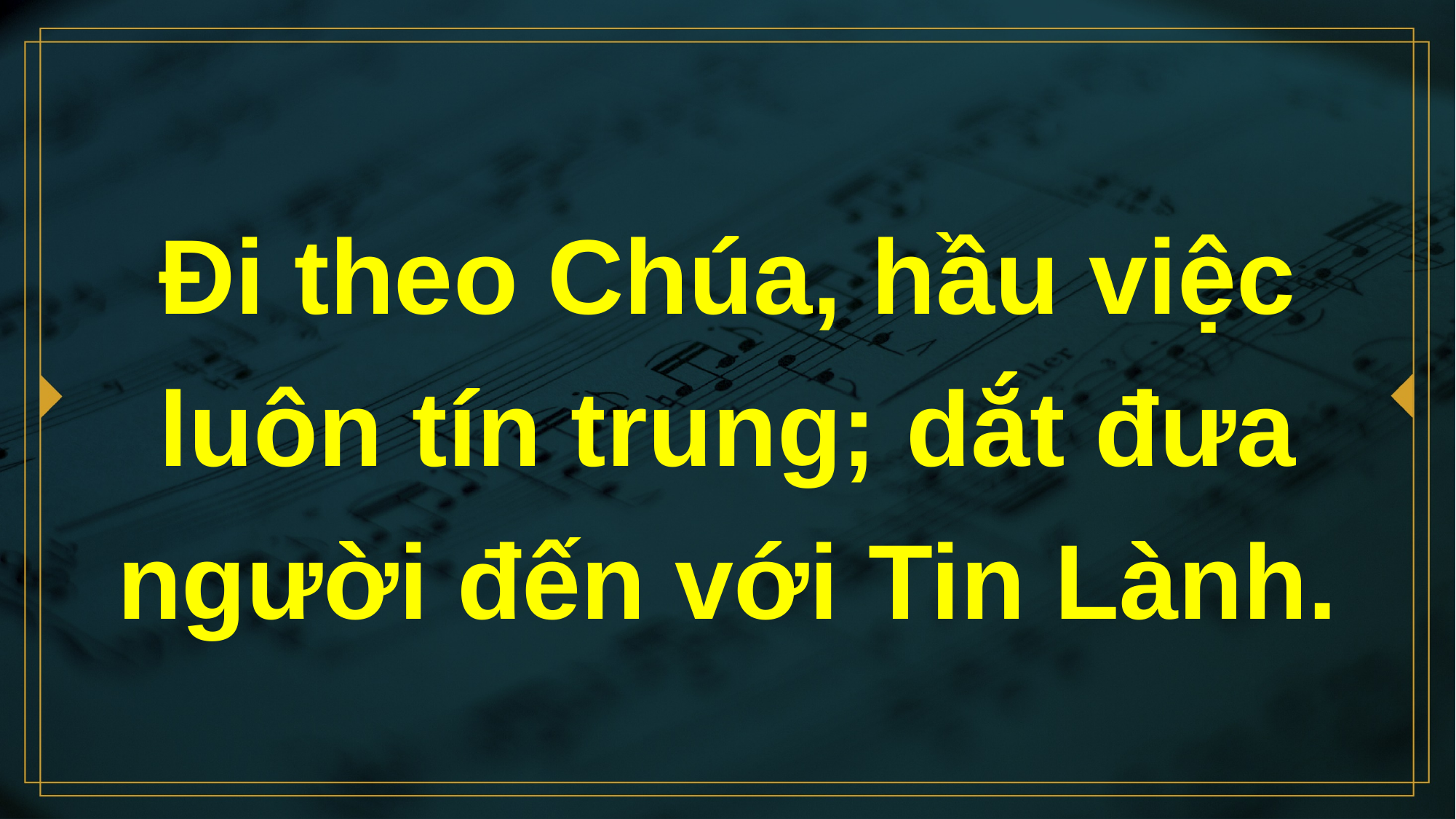

# Đi theo Chúa, hầu việc luôn tín trung; dắt đưa người đến với Tin Lành.